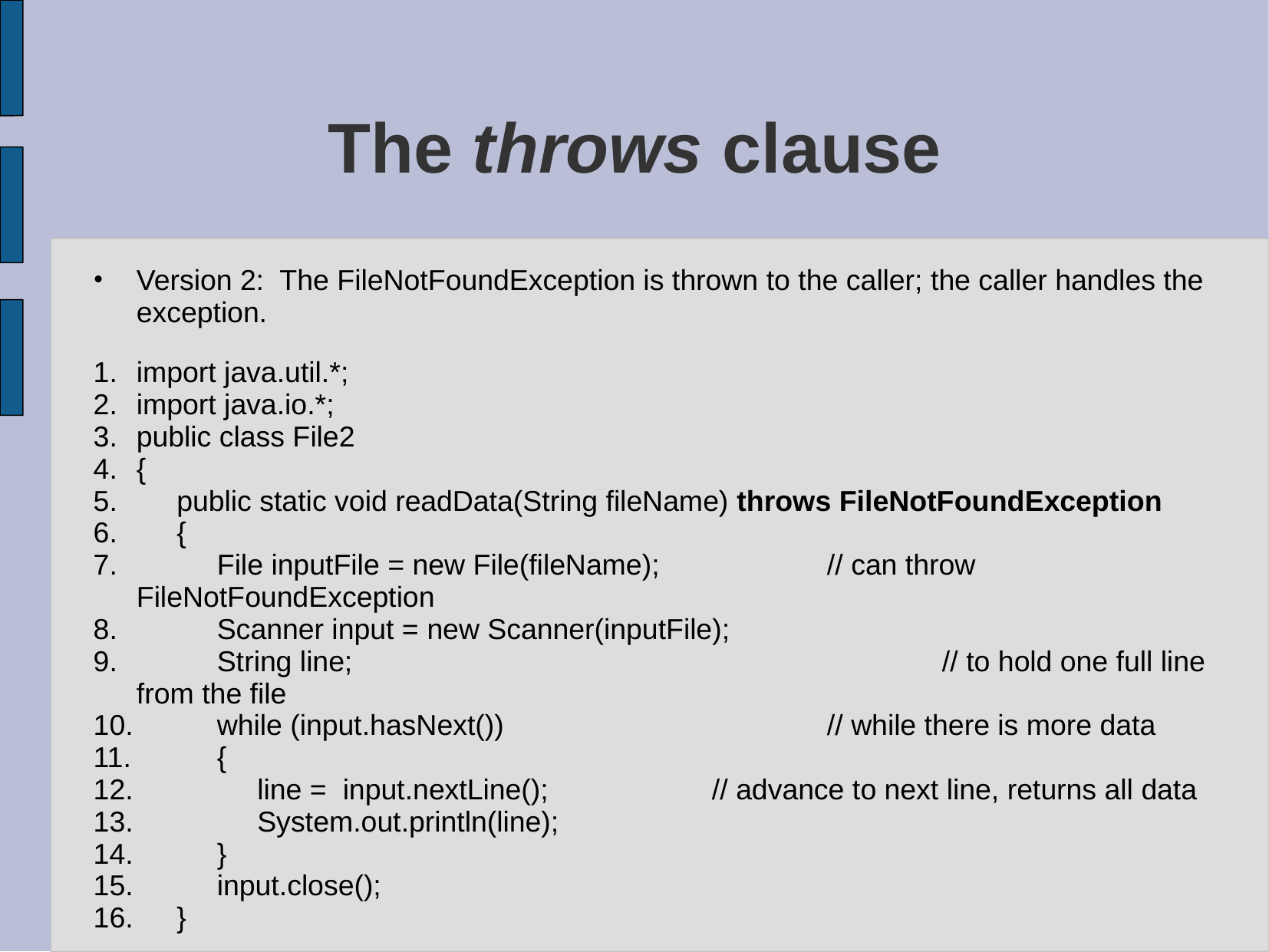

# The throws clause
Version 2:  The FileNotFoundException is thrown to the caller; the caller handles the exception.

import java.util.*;
import java.io.*;
public class File2
{
     public static void readData(String fileName) throws FileNotFoundException
     {
          File inputFile = new File(fileName); 		// can throw FileNotFoundException
          Scanner input = new Scanner(inputFile);
          String line; 						// to hold one full line from the file
          while (input.hasNext()) 			// while there is more data
          {
               line =  input.nextLine();  		// advance to next line, returns all data
               System.out.println(line);
          }
          input.close();
     }